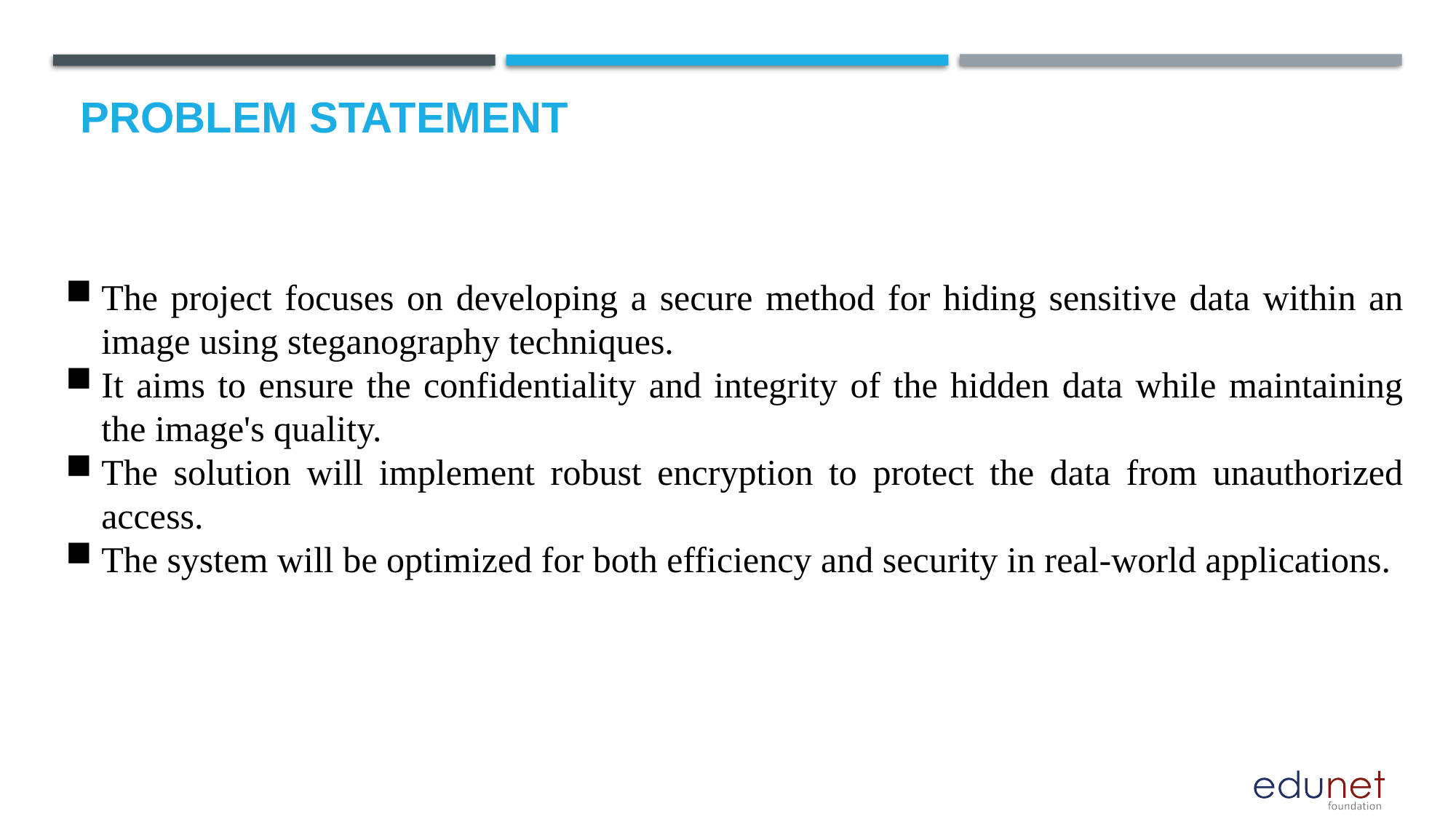

# Problem Statement
The project focuses on developing a secure method for hiding sensitive data within an image using steganography techniques.
It aims to ensure the confidentiality and integrity of the hidden data while maintaining the image's quality.
The solution will implement robust encryption to protect the data from unauthorized access.
The system will be optimized for both efficiency and security in real-world applications.